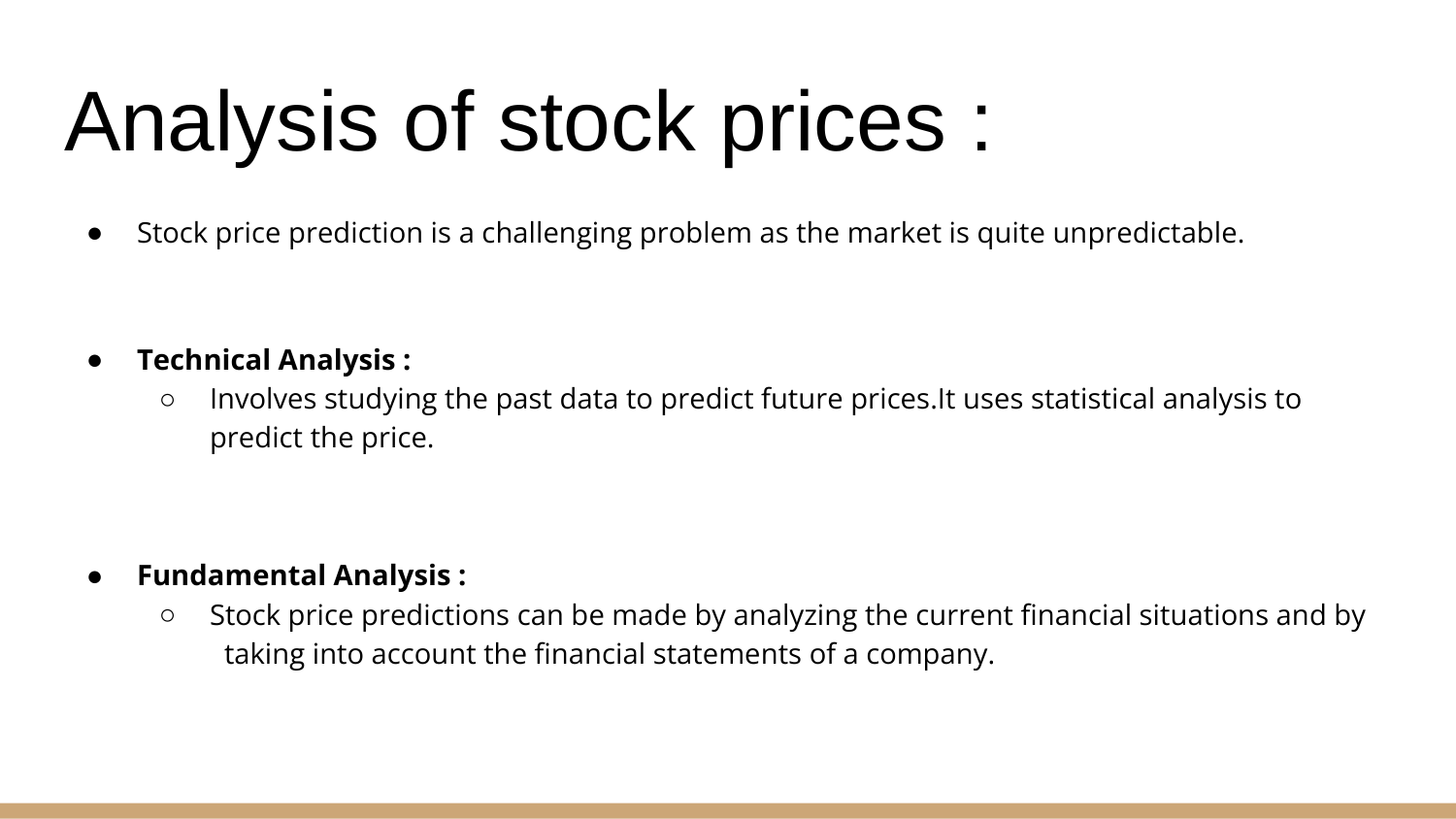

# Analysis of stock prices :
Stock price prediction is a challenging problem as the market is quite unpredictable.

Technical Analysis :
Involves studying the past data to predict future prices.It uses statistical analysis to predict the price.

Fundamental Analysis :
Stock price predictions can be made by analyzing the current financial situations and by      taking into account the financial statements of a company.